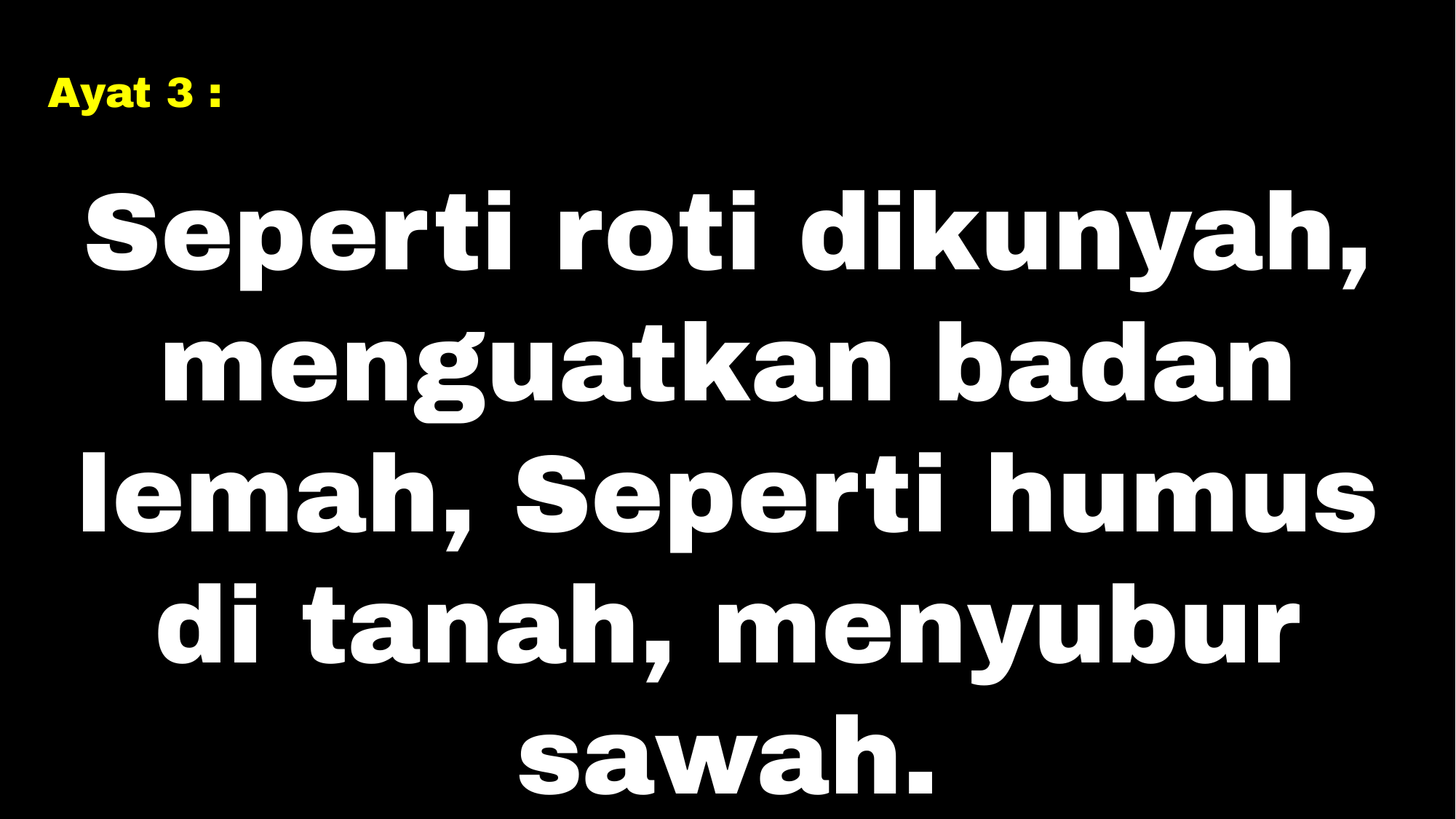

Ayat 3 :
Seperti roti dikunyah, menguatkan badan lemah, Seperti humus di tanah, menyubur sawah.